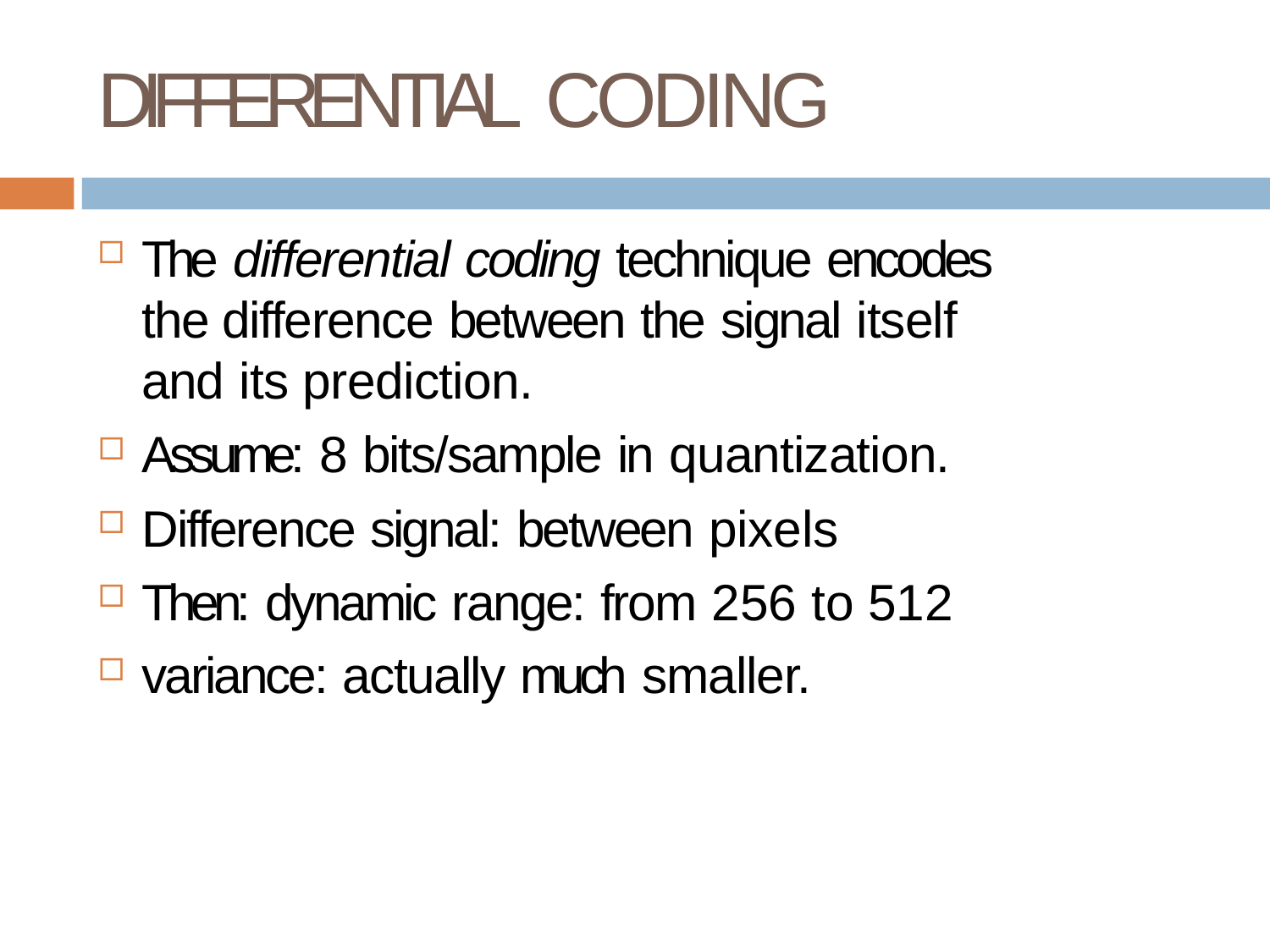

# DIFFERENTIAL CODING
The differential coding technique encodes the difference between the signal itself and its prediction.
Assume: 8 bits/sample in quantization.
Difference signal: between pixels
Then: dynamic range: from 256 to 512
variance: actually much smaller.